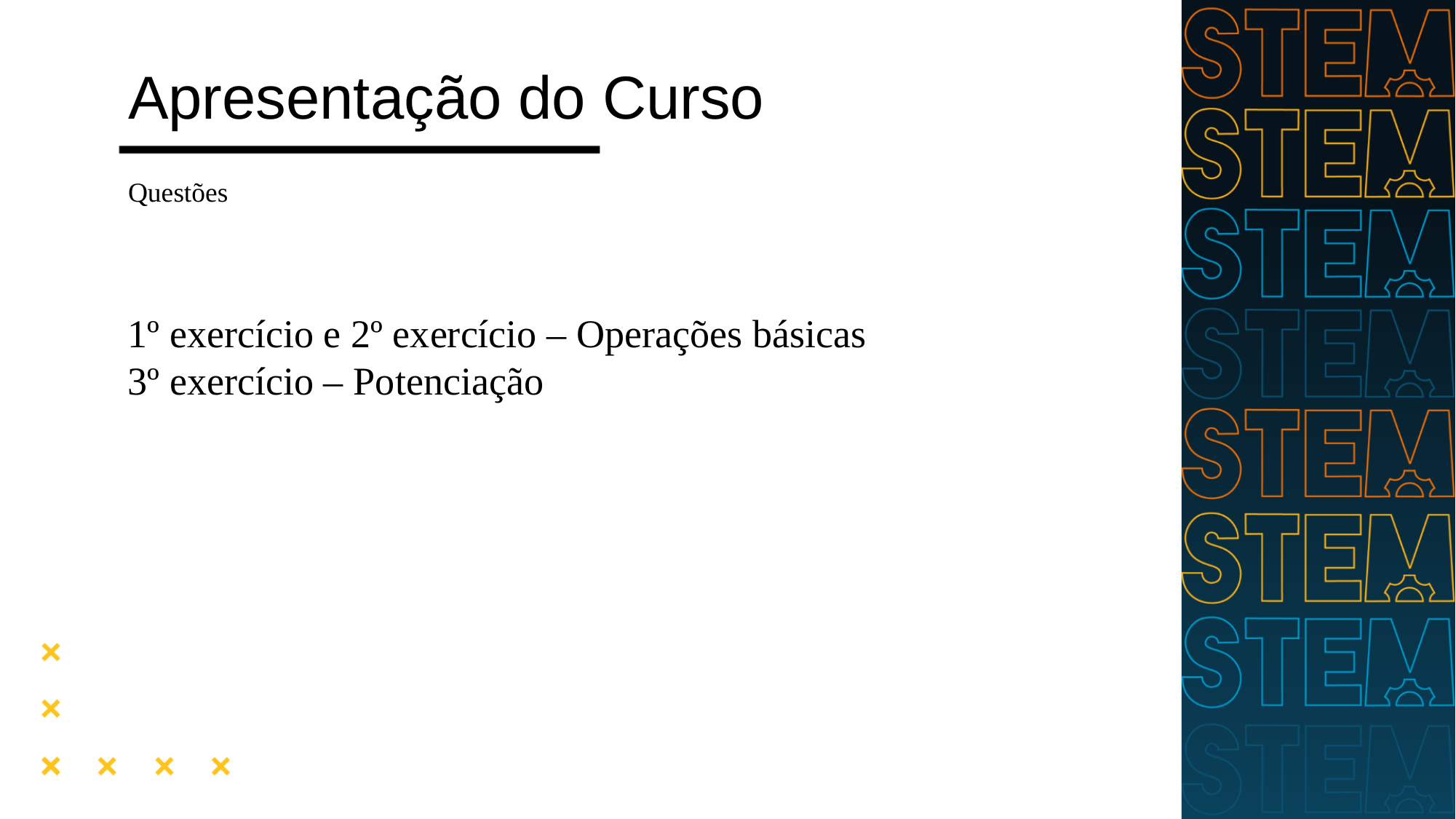

# Apresentação do Curso
Questões
1º exercício e 2º exercício – Operações básicas
3º exercício – Potenciação